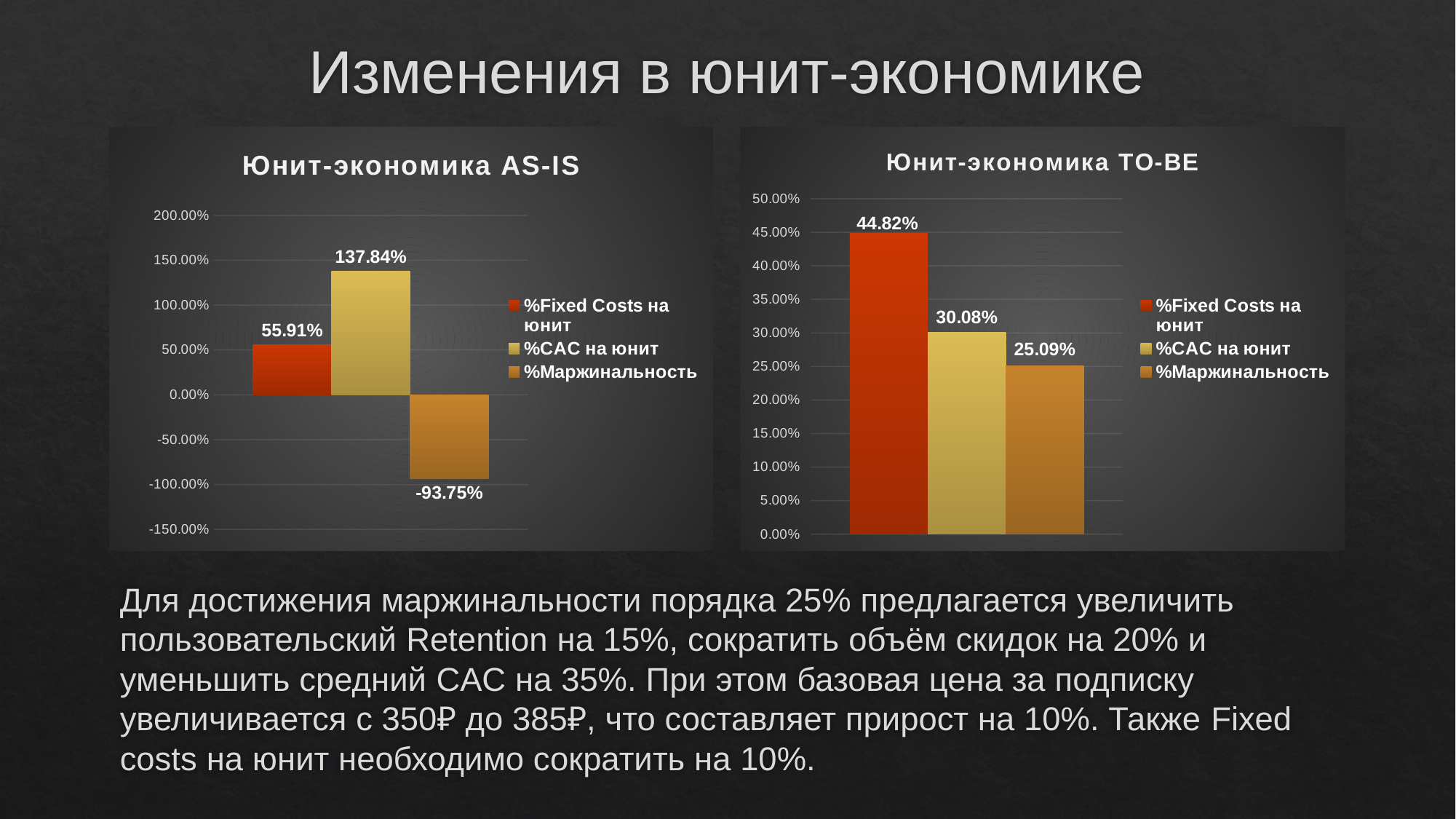

# Изменения в юнит-экономике

### Chart: Юнит-экономика AS-IS

| Category | %Fixed Costs на юнит | %CAC на юнит | %Маржинальность |
|---|---|---|---|

### Chart: Юнит-экономика TO-BE

| Category | %Fixed Costs на юнит | %CAC на юнит | %Маржинальность |
|---|---|---|---|
Для достижения маржинальности порядка 25% предлагается увеличить пользовательский Retention на 15%, сократить объём скидок на 20% и уменьшить средний CAC на 35%. При этом базовая цена за подписку увеличивается с 350₽ до 385₽, что составляет прирост на 10%. Также Fixed costs на юнит необходимо сократить на 10%.